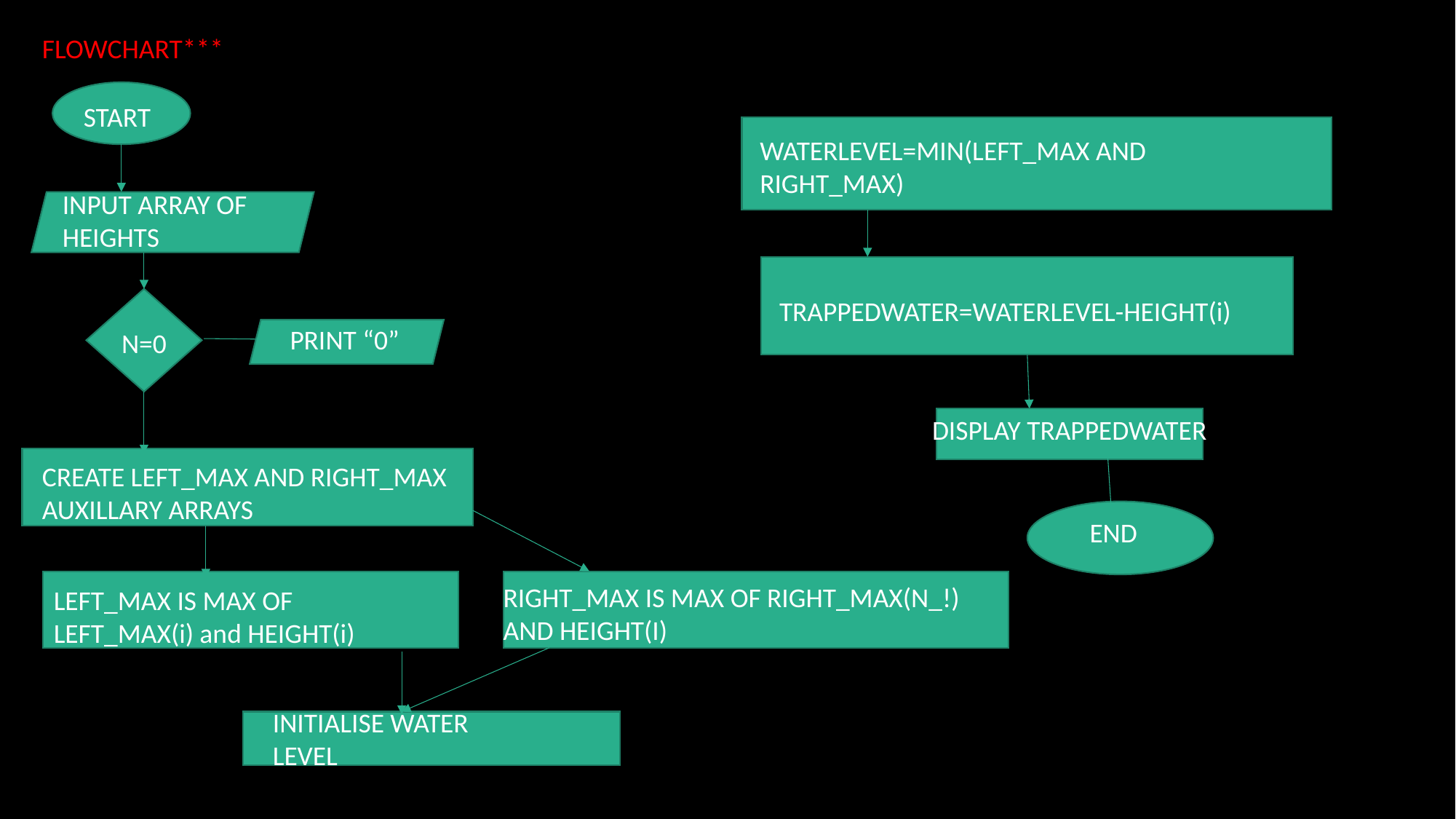

FLOWCHART***

START

WATERLEVEL=MIN(LEFT_MAX AND RIGHT_MAX)
INPUT ARRAY OF HEIGHTS

TRAPPEDWATER=WATERLEVEL-HEIGHT(i)
PRINT “0”

N=0
DISPLAY TRAPPEDWATER

CREATE LEFT_MAX AND RIGHT_MAX AUXILLARY ARRAYS

END

RIGHT_MAX IS MAX OF RIGHT_MAX(N_!) AND HEIGHT(I)
LEFT_MAX IS MAX OF LEFT_MAX(i) and HEIGHT(i)
INITIALISE WATER LEVEL